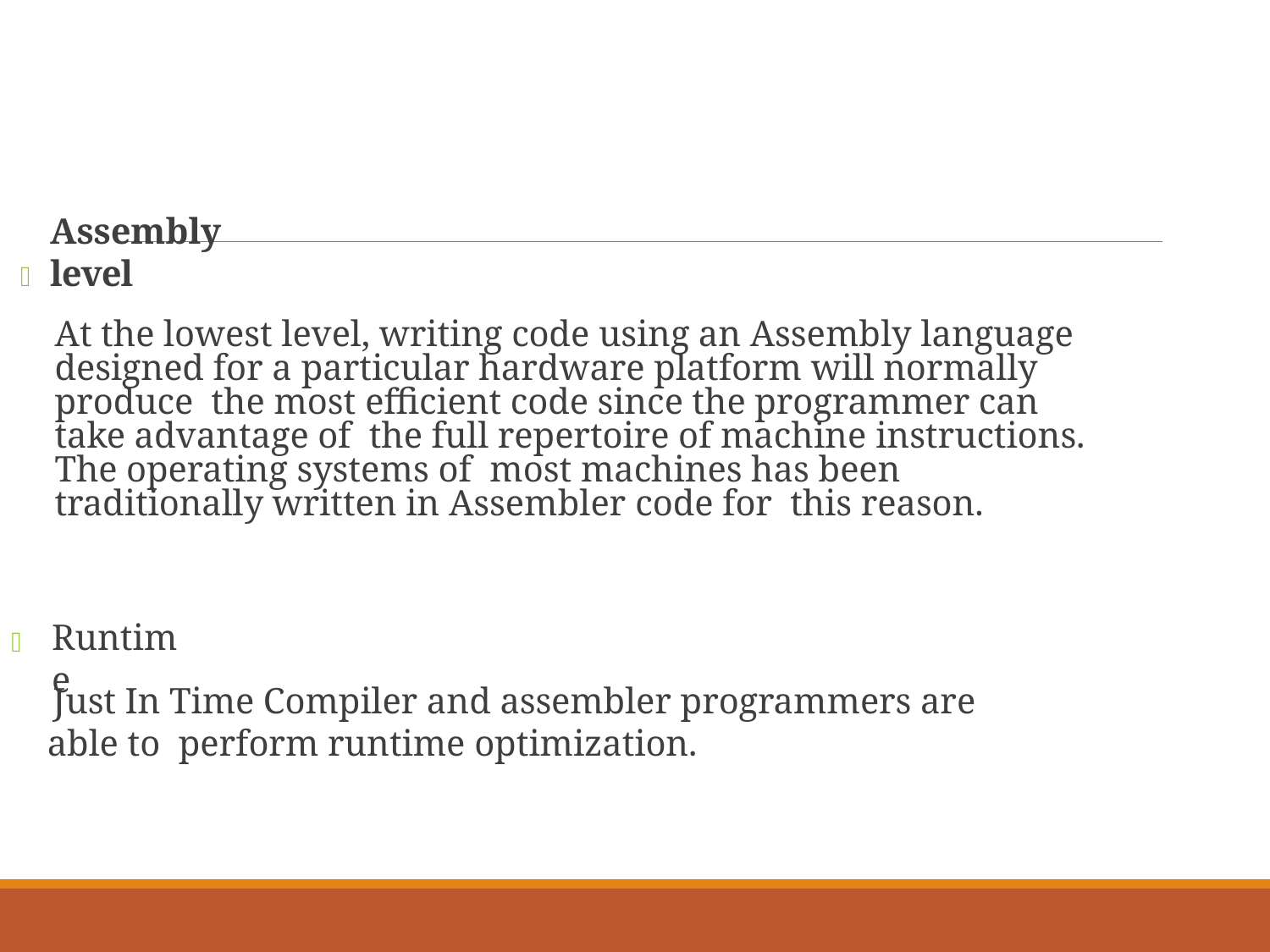

# Assembly level
υ
At the lowest level, writing code using an Assembly language  designed for a particular hardware platform will normally produce  the most efficient code since the programmer can take advantage of  the full repertoire of machine instructions. The operating systems of  most machines has been traditionally written in Assembler code for  this reason.
Runtime
υ
Just In Time Compiler and assembler programmers are able to  perform runtime optimization.